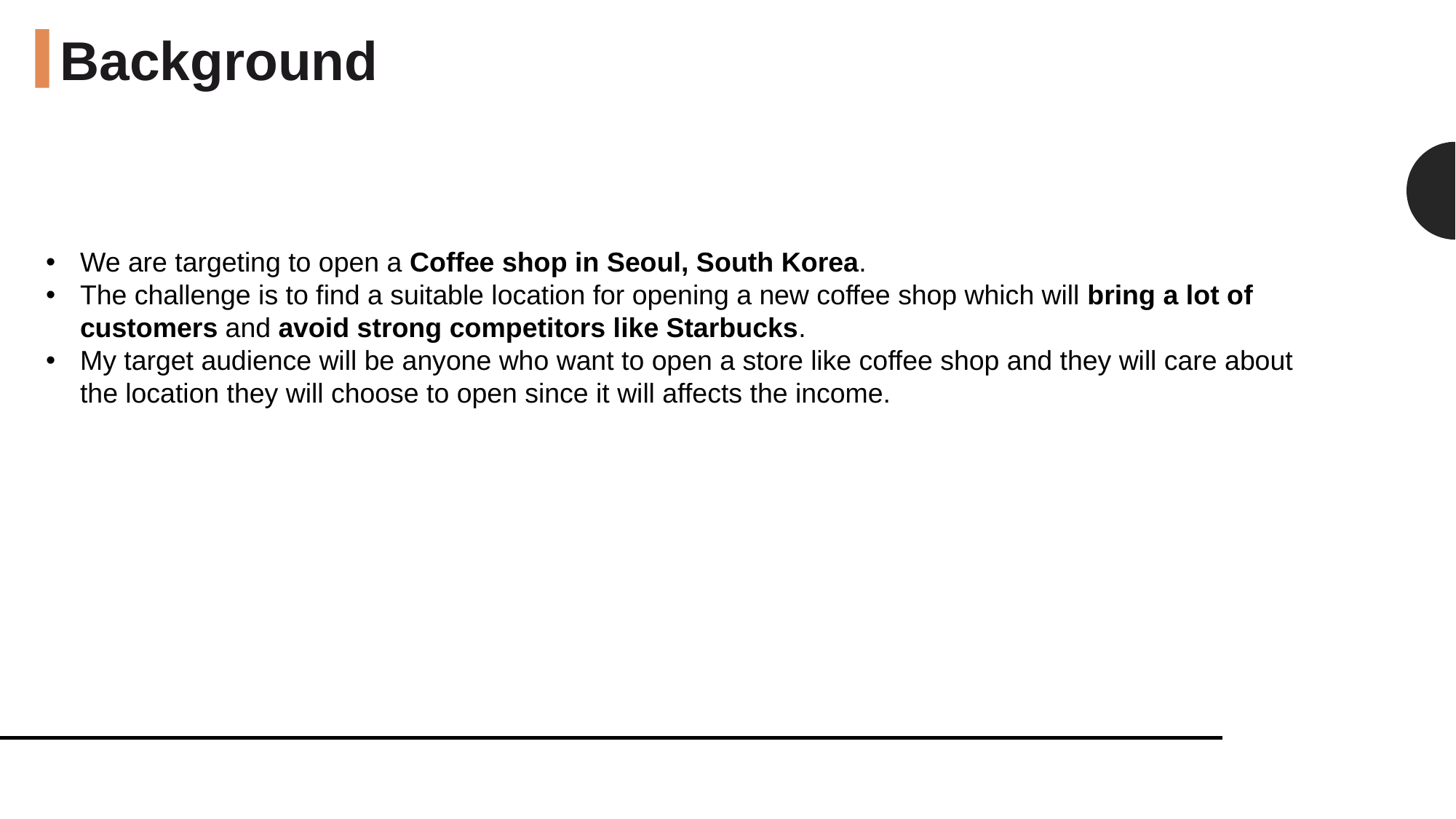

Background

We are targeting to open a Coffee shop in Seoul, South Korea.
The challenge is to find a suitable location for opening a new coffee shop which will bring a lot of customers and avoid strong competitors like Starbucks.
My target audience will be anyone who want to open a store like coffee shop and they will care about the location they will choose to open since it will affects the income.